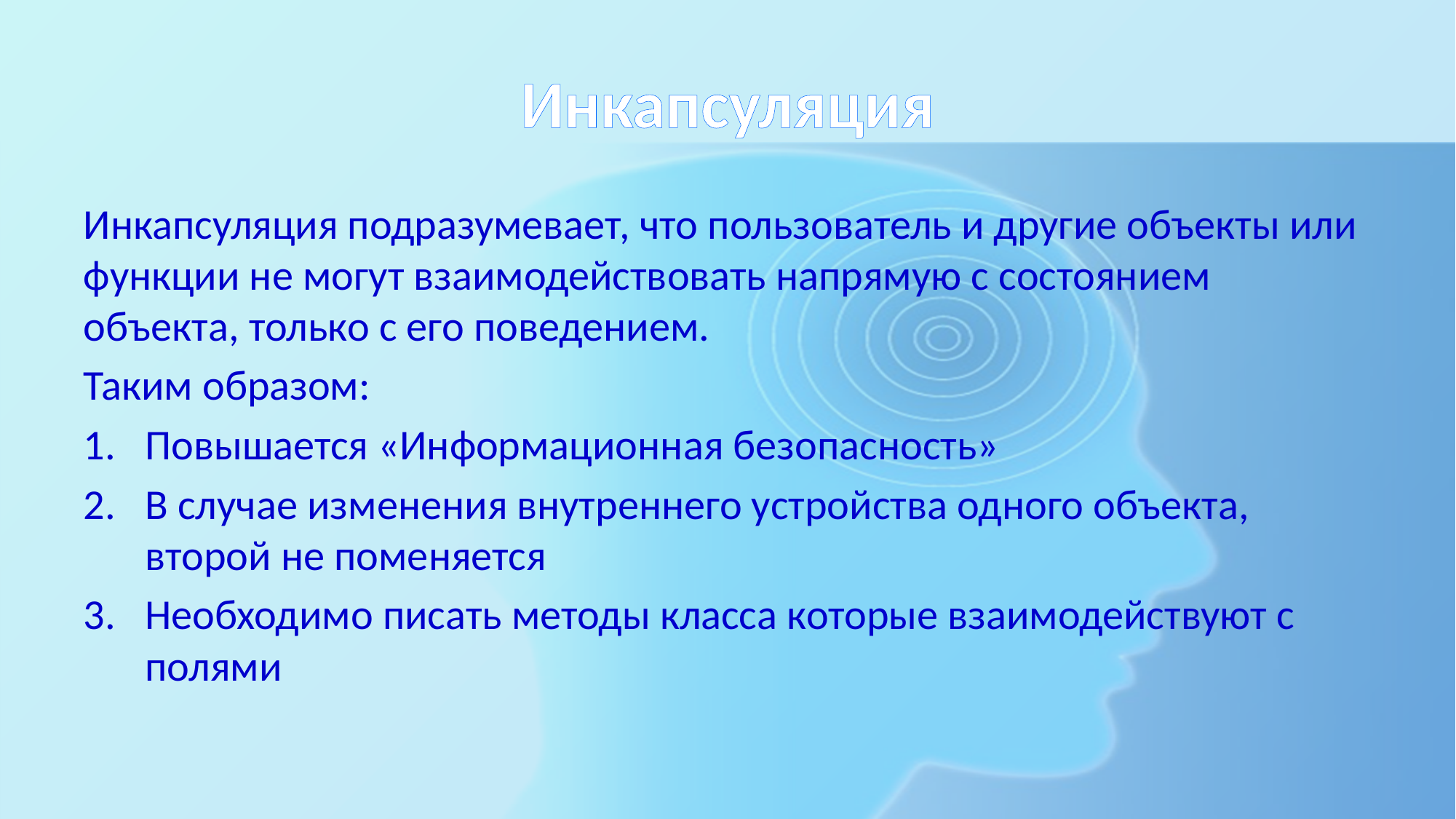

# Инкапсуляция
Инкапсуляция подразумевает, что пользователь и другие объекты или функции не могут взаимодействовать напрямую с состоянием объекта, только с его поведением.
Таким образом:
Повышается «Информационная безопасность»
В случае изменения внутреннего устройства одного объекта, второй не поменяется
Необходимо писать методы класса которые взаимодействуют с полями